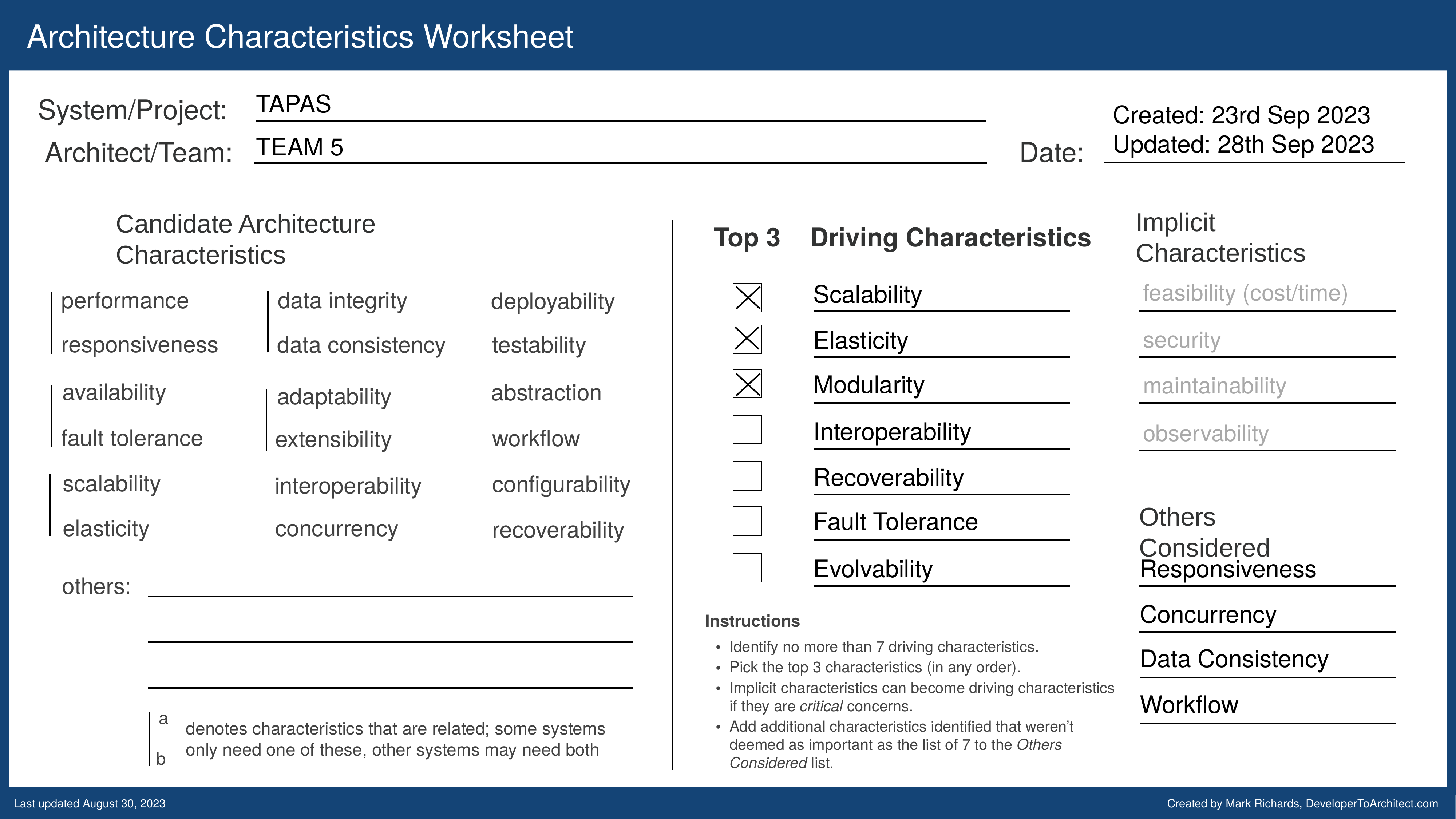

Architecture Characteristics Worksheet

TAPAS
System/Project:
Created: 23rd Sep 2023
Updated: 28th Sep 2023
TEAM 5
Architect/Team:
Date:
Top 3
Driving Characteristics
Implicit Characteristics
Candidate Architecture Characteristics
feasibility (cost/time)
Scalability
data integrity
performance
deployability

security
Elasticity

responsiveness
data consistency
testability
maintainability
Modularity

availability
abstraction
adaptability
observability

Interoperability
fault tolerance
workflow
extensibility
Recoverability

scalability
configurability
interoperability
Fault Tolerance

elasticity
concurrency
recoverability
Others Considered
Evolvability
Responsiveness

others:
Concurrency
Instructions
Identify no more than 7 driving characteristics.
Pick the top 3 characteristics (in any order).
Implicit characteristics can become driving characteristics if they are critical concerns.
Add additional characteristics identified that weren’t deemed as important as the list of 7 to the Others Considered list.
Data Consistency
Workflow
a
denotes characteristics that are related; some systems only need one of these, other systems may need both
b

Last updated August 30, 2023
Created by Mark Richards, DeveloperToArchitect.com